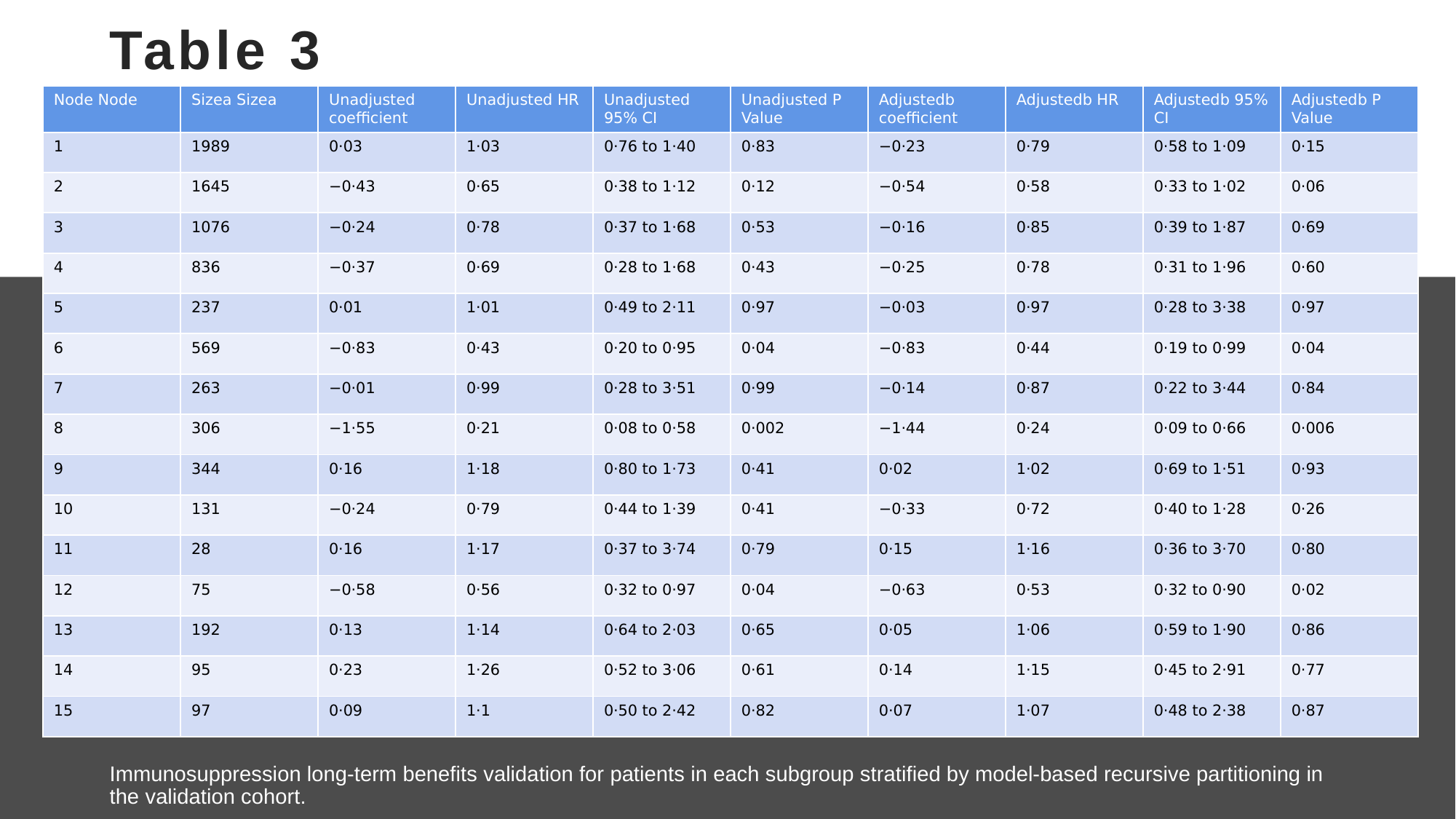

# Table 3
| Node Node | Sizea Sizea | Unadjusted coefficient | Unadjusted HR | Unadjusted 95% CI | Unadjusted P Value | Adjustedb coefficient | Adjustedb HR | Adjustedb 95% CI | Adjustedb P Value |
| --- | --- | --- | --- | --- | --- | --- | --- | --- | --- |
| 1 | 1989 | 0·03 | 1·03 | 0·76 to 1·40 | 0·83 | −0·23 | 0·79 | 0·58 to 1·09 | 0·15 |
| 2 | 1645 | −0·43 | 0·65 | 0·38 to 1·12 | 0·12 | −0·54 | 0·58 | 0·33 to 1·02 | 0·06 |
| 3 | 1076 | −0·24 | 0·78 | 0·37 to 1·68 | 0·53 | −0·16 | 0·85 | 0·39 to 1·87 | 0·69 |
| 4 | 836 | −0·37 | 0·69 | 0·28 to 1·68 | 0·43 | −0·25 | 0·78 | 0·31 to 1·96 | 0·60 |
| 5 | 237 | 0·01 | 1·01 | 0·49 to 2·11 | 0·97 | −0·03 | 0·97 | 0·28 to 3·38 | 0·97 |
| 6 | 569 | −0·83 | 0·43 | 0·20 to 0·95 | 0·04 | −0·83 | 0·44 | 0·19 to 0·99 | 0·04 |
| 7 | 263 | −0·01 | 0·99 | 0·28 to 3·51 | 0·99 | −0·14 | 0·87 | 0·22 to 3·44 | 0·84 |
| 8 | 306 | −1·55 | 0·21 | 0·08 to 0·58 | 0·002 | −1·44 | 0·24 | 0·09 to 0·66 | 0·006 |
| 9 | 344 | 0·16 | 1·18 | 0·80 to 1·73 | 0·41 | 0·02 | 1·02 | 0·69 to 1·51 | 0·93 |
| 10 | 131 | −0·24 | 0·79 | 0·44 to 1·39 | 0·41 | −0·33 | 0·72 | 0·40 to 1·28 | 0·26 |
| 11 | 28 | 0·16 | 1·17 | 0·37 to 3·74 | 0·79 | 0·15 | 1·16 | 0·36 to 3·70 | 0·80 |
| 12 | 75 | −0·58 | 0·56 | 0·32 to 0·97 | 0·04 | −0·63 | 0·53 | 0·32 to 0·90 | 0·02 |
| 13 | 192 | 0·13 | 1·14 | 0·64 to 2·03 | 0·65 | 0·05 | 1·06 | 0·59 to 1·90 | 0·86 |
| 14 | 95 | 0·23 | 1·26 | 0·52 to 3·06 | 0·61 | 0·14 | 1·15 | 0·45 to 2·91 | 0·77 |
| 15 | 97 | 0·09 | 1·1 | 0·50 to 2·42 | 0·82 | 0·07 | 1·07 | 0·48 to 2·38 | 0·87 |

Immunosuppression long-term benefits validation for patients in each subgroup stratified by model-based recursive partitioning in the validation cohort.